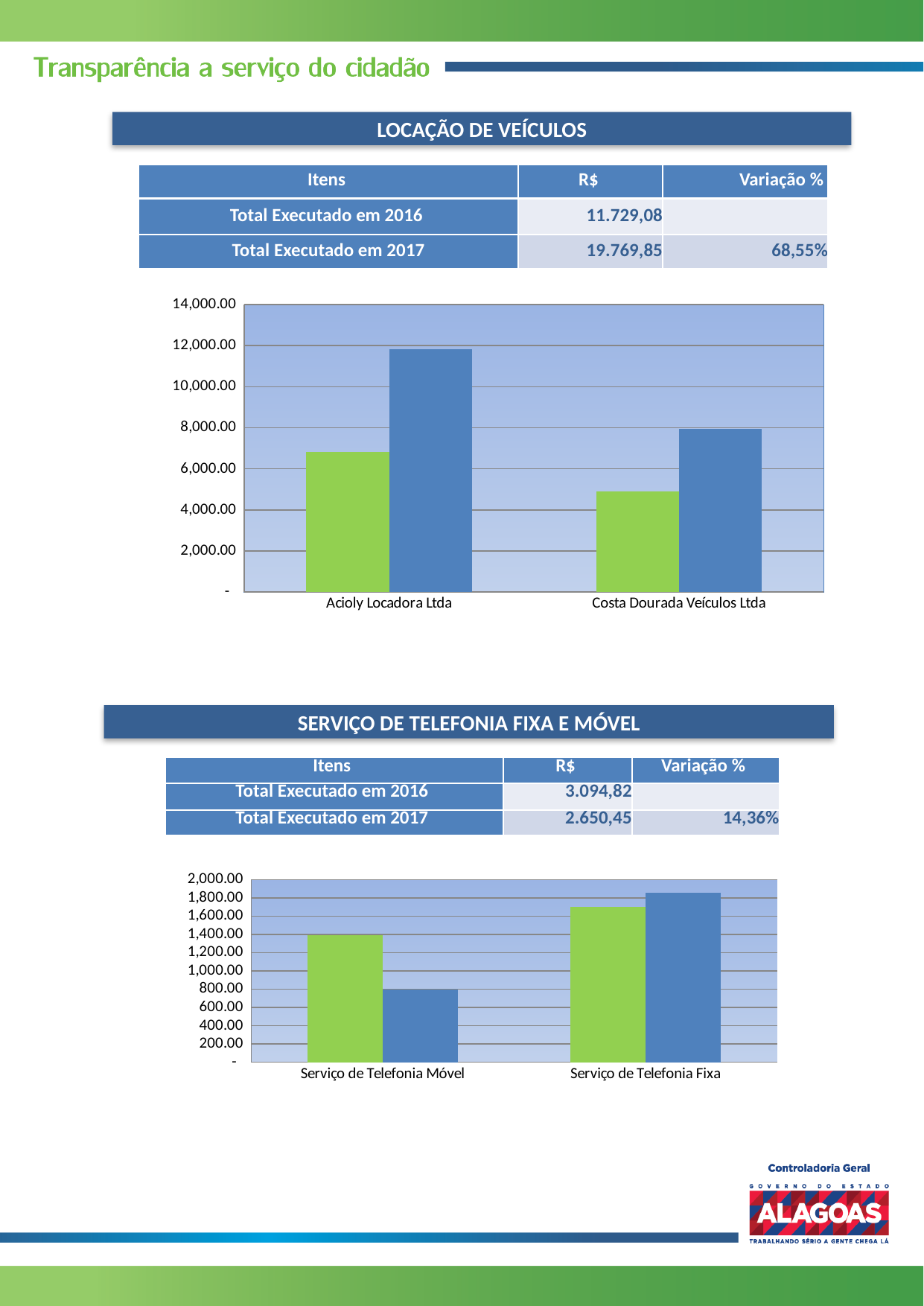

LOCAÇÃO DE VEÍCULOS
| Itens | R$ | Variação % |
| --- | --- | --- |
| Total Executado em 2016 | 11.729,08 |  |
| Total Executado em 2017 | 19.769,85 | 68,55% |

### Chart

| Category |  |  |
|---|---|---|
| Acioly Locadora Ltda | 6838.360000000002 | 11824.47 |
| Costa Dourada Veículos Ltda | 4890.72 | 7945.38 |
SERVIÇO DE TELEFONIA FIXA E MÓVEL
| Itens | R$ | Variação % |
| --- | --- | --- |
| Total Executado em 2016 | 3.094,82 |  |
| Total Executado em 2017 | 2.650,45 | 14,36% |

### Chart

| Category |  |  |
|---|---|---|
| Serviço de Telefonia Móvel | 1393.95 | 795.93 |
| Serviço de Telefonia Fixa | 1700.87 | 1854.52 |